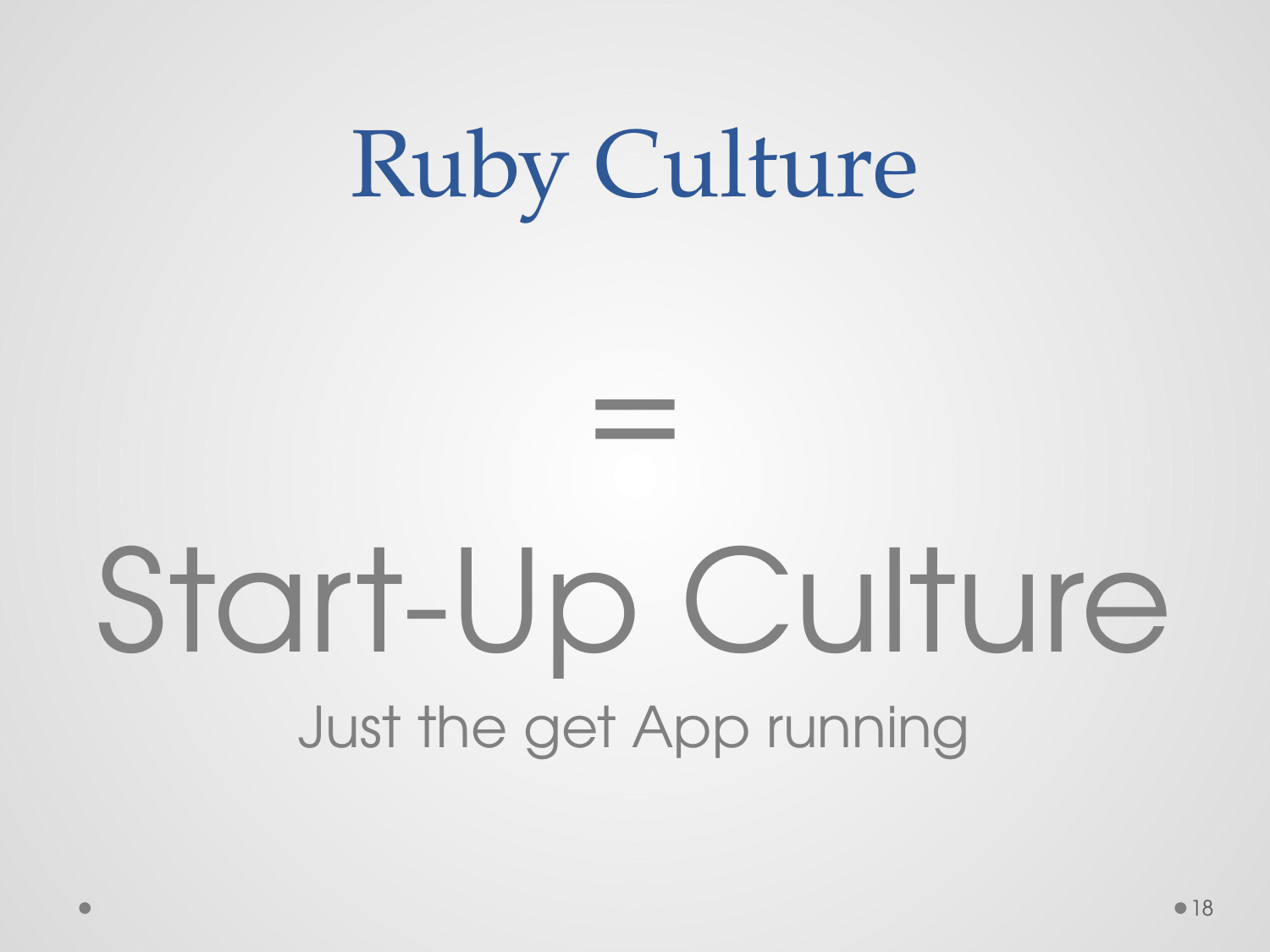

# Ruby Culture
=
Start-Up Culture
Just the get App running
18